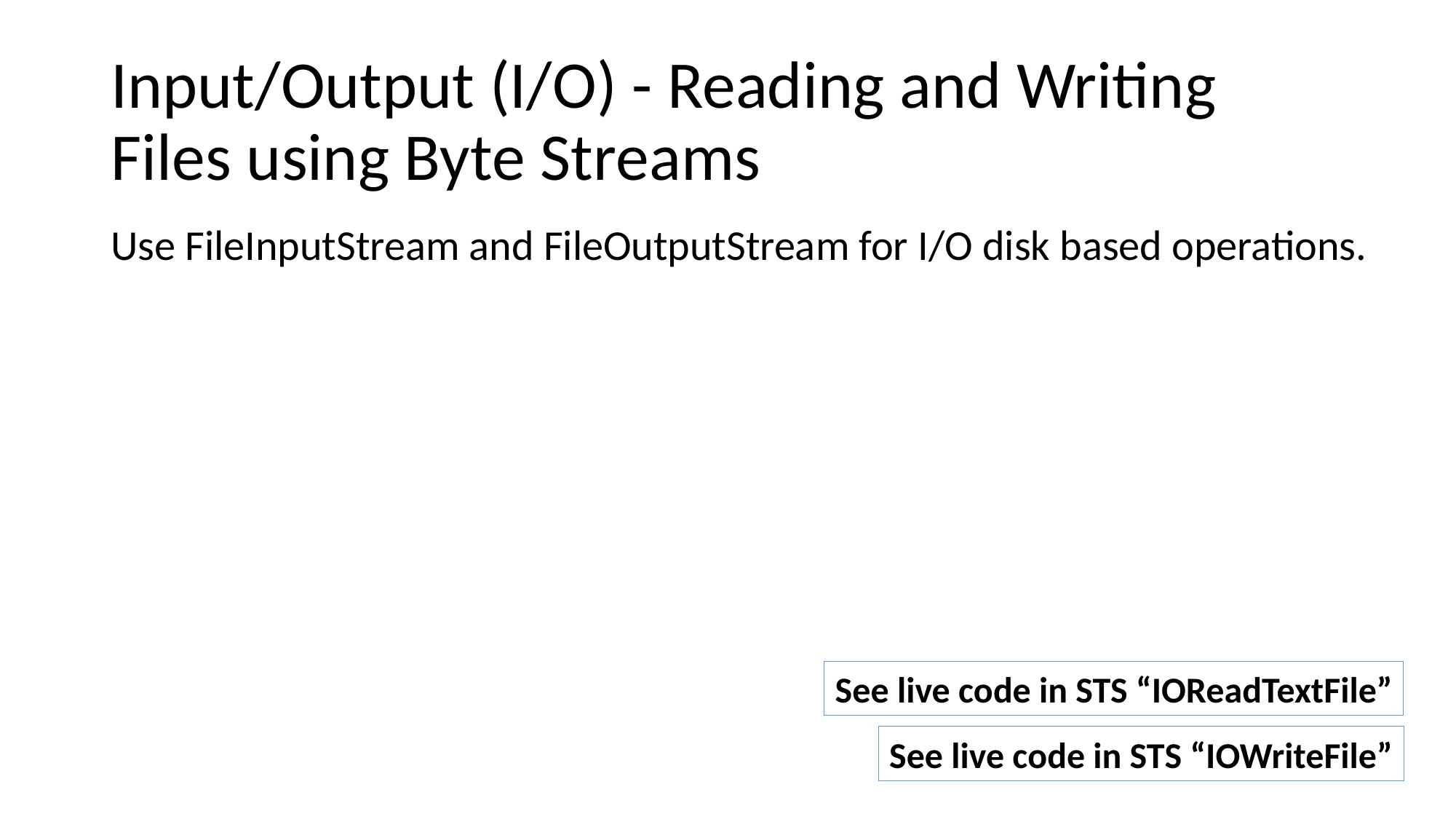

# Input/Output (I/O) - Reading and Writing Files using Byte Streams
Use FileInputStream and FileOutputStream for I/O disk based operations.

See live code in STS “IOReadTextFile”
See live code in STS “IOWriteFile”